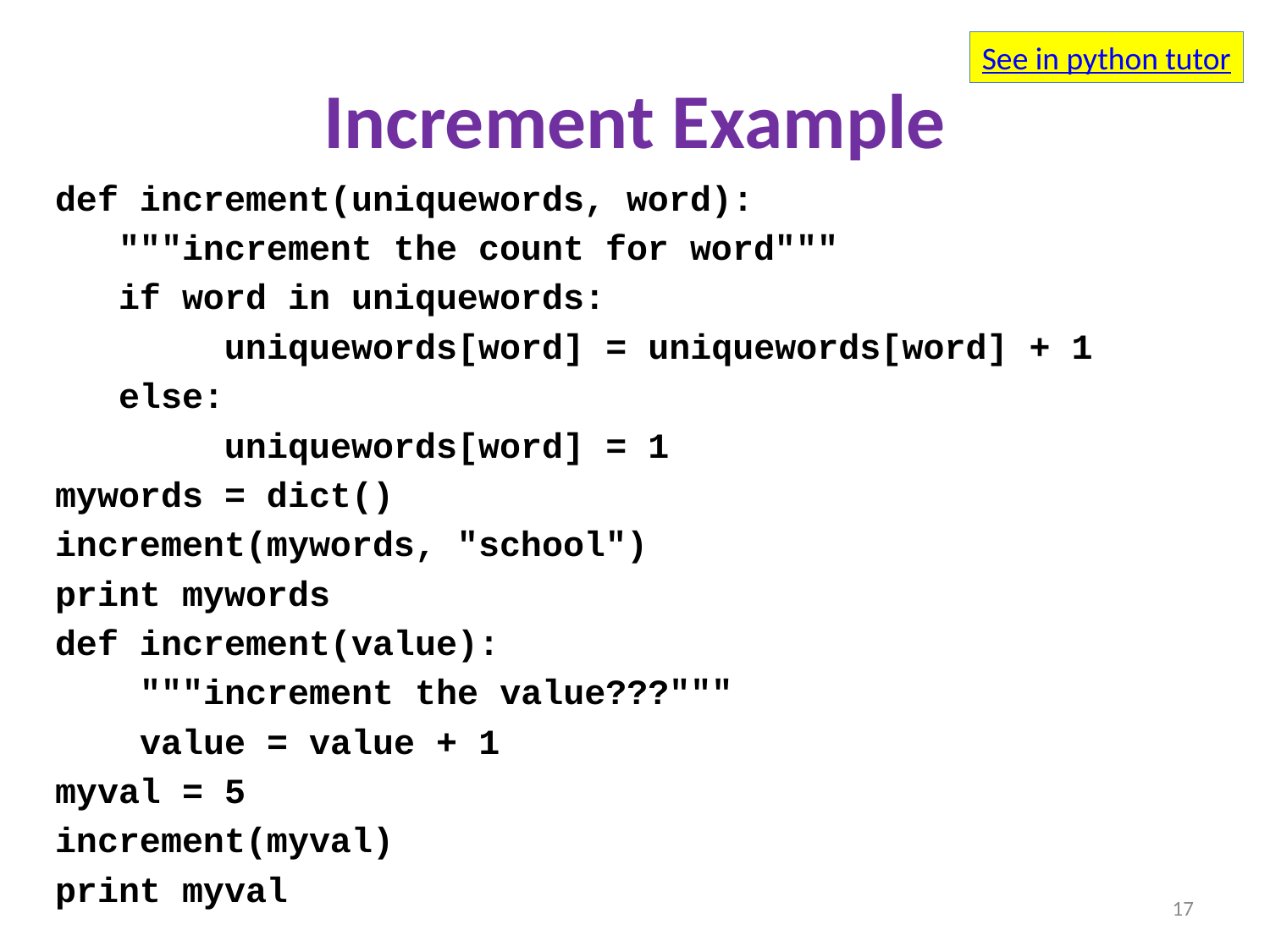

See in python tutor
# Increment Example
def increment(uniquewords, word):
   """increment the count for word"""
   if word in uniquewords:
        uniquewords[word] = uniquewords[word] + 1
   else:
        uniquewords[word] = 1
mywords = dict()
increment(mywords, "school")
print mywords
def increment(value):
    """increment the value???"""
    value = value + 1
myval = 5
increment(myval)
print myval

17